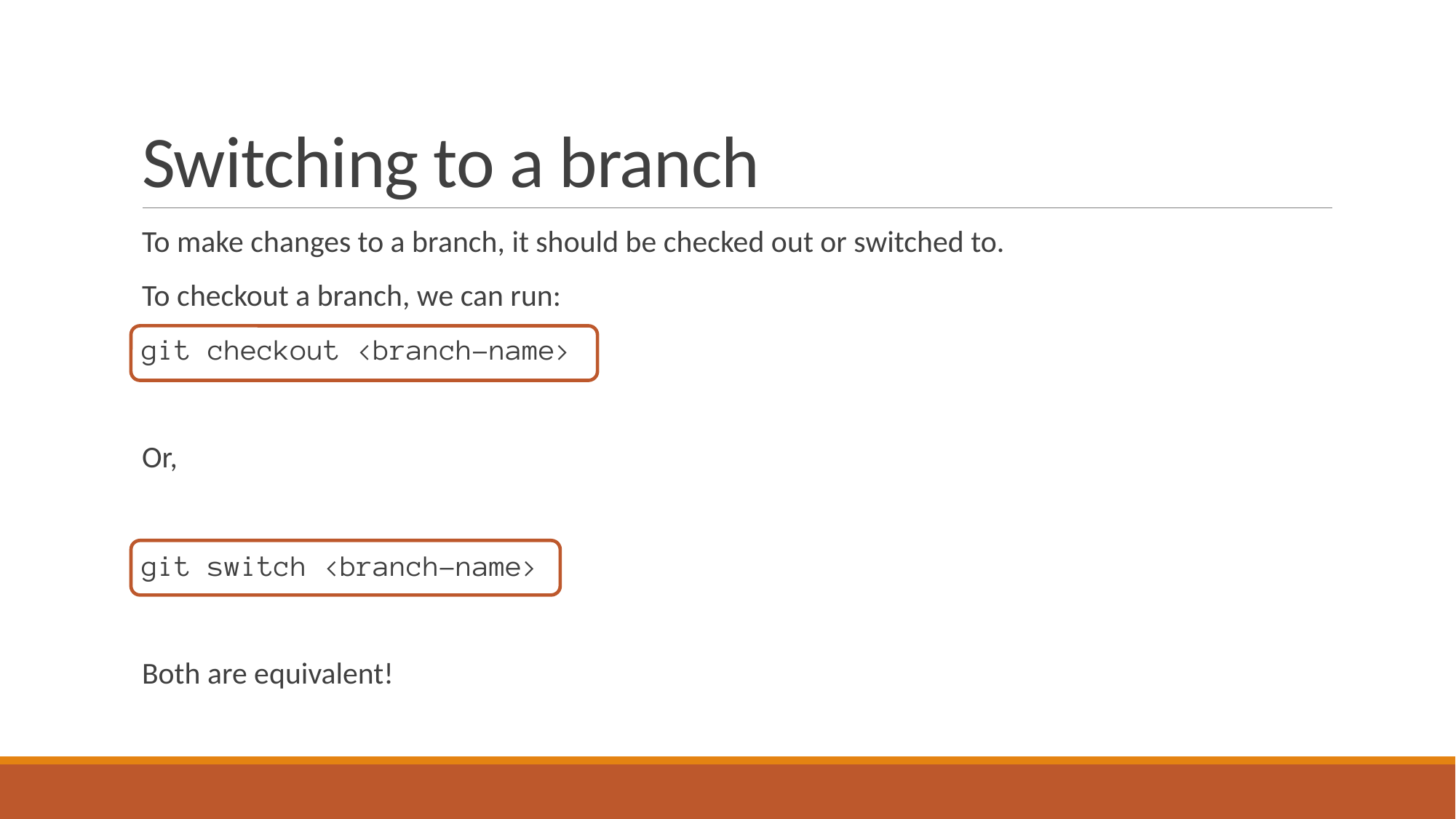

# Switching to a branch
To make changes to a branch, it should be checked out or switched to.
To checkout a branch, we can run:
git checkout <branch-name>

Or,

git switch <branch-name>

Both are equivalent!